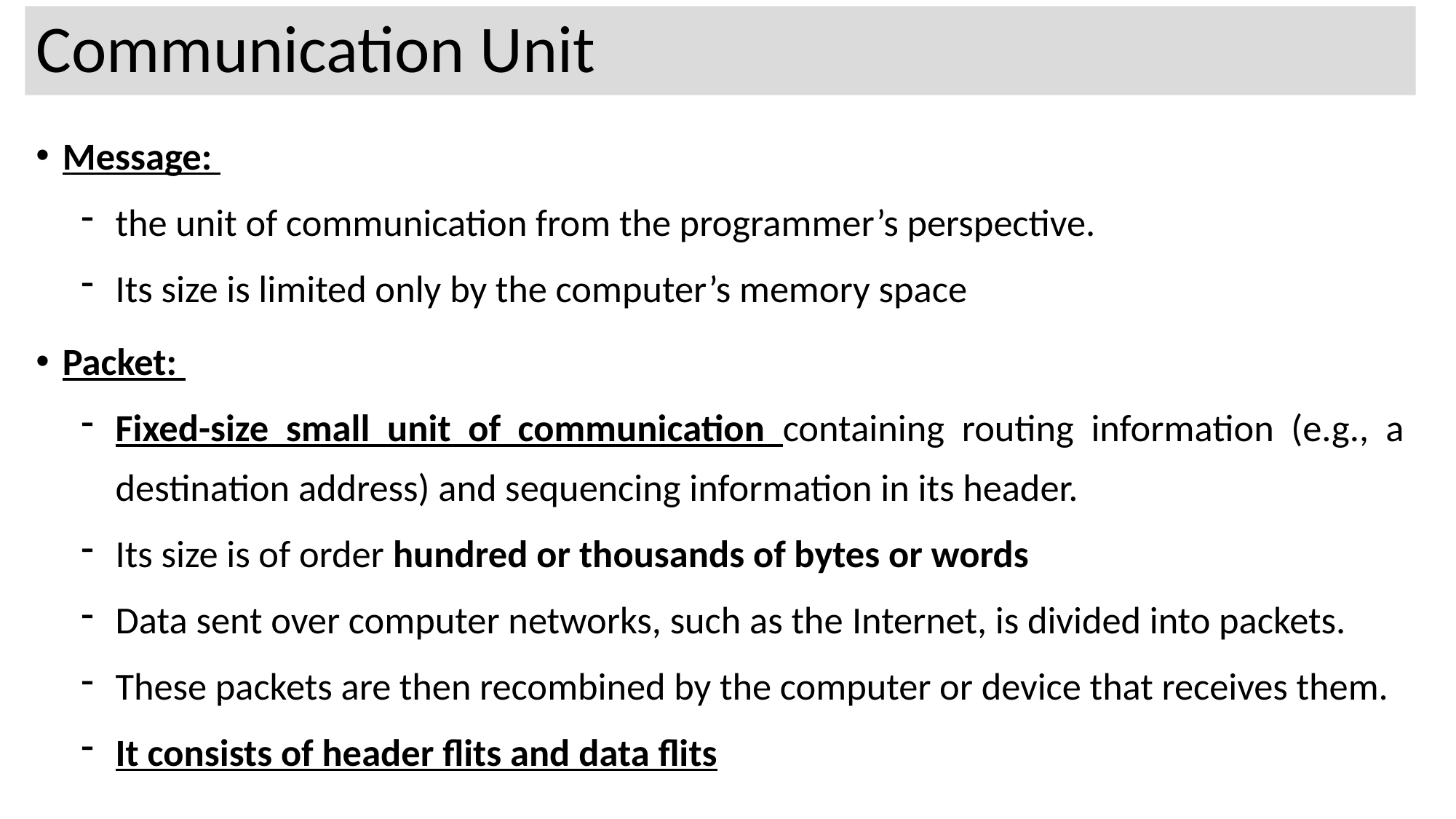

# Communication Unit
Message:
the unit of communication from the programmer’s perspective.
Its size is limited only by the computer’s memory space
Packet:
Fixed-size small unit of communication containing routing information (e.g., a destination address) and sequencing information in its header.
Its size is of order hundred or thousands of bytes or words
Data sent over computer networks, such as the Internet, is divided into packets.
These packets are then recombined by the computer or device that receives them.
It consists of header flits and data flits